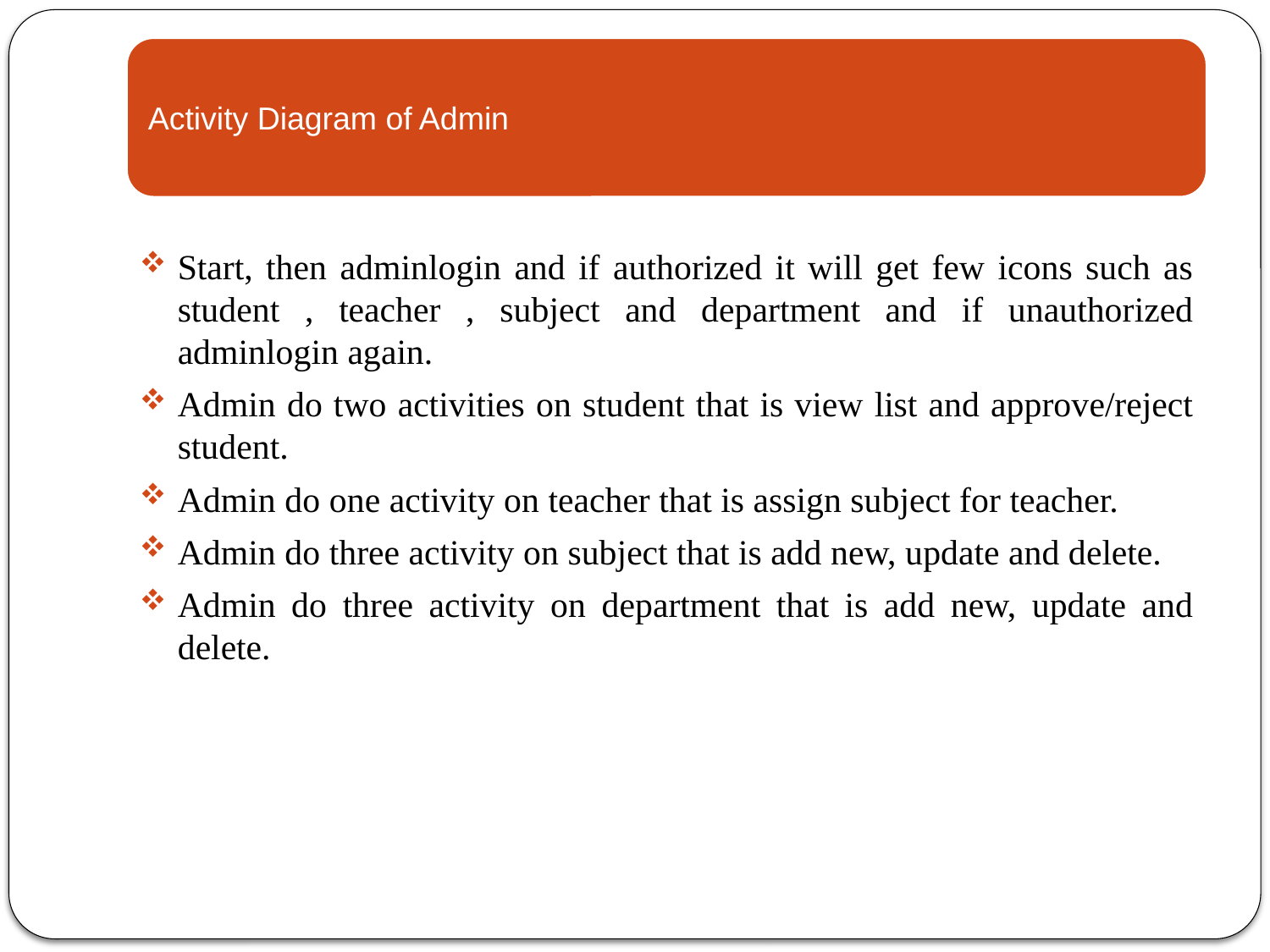

Activity Diagram of Admin
Start, then adminlogin and if authorized it will get few icons such as student , teacher , subject and department and if unauthorized adminlogin again.
Admin do two activities on student that is view list and approve/reject student.
Admin do one activity on teacher that is assign subject for teacher.
Admin do three activity on subject that is add new, update and delete.
Admin do three activity on department that is add new, update and delete.